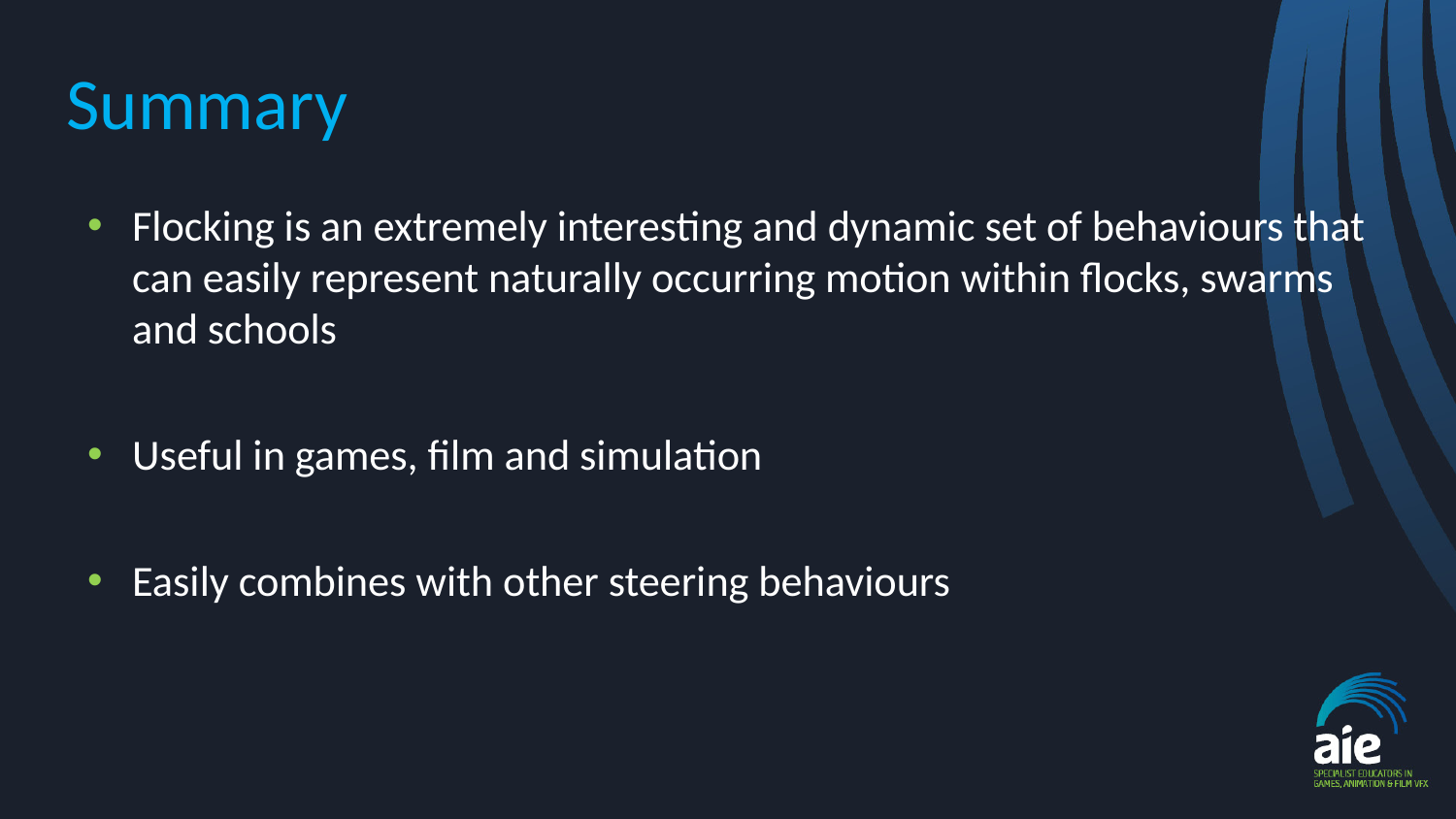

# Summary
Flocking is an extremely interesting and dynamic set of behaviours that can easily represent naturally occurring motion within flocks, swarms and schools

Useful in games, film and simulation

Easily combines with other steering behaviours